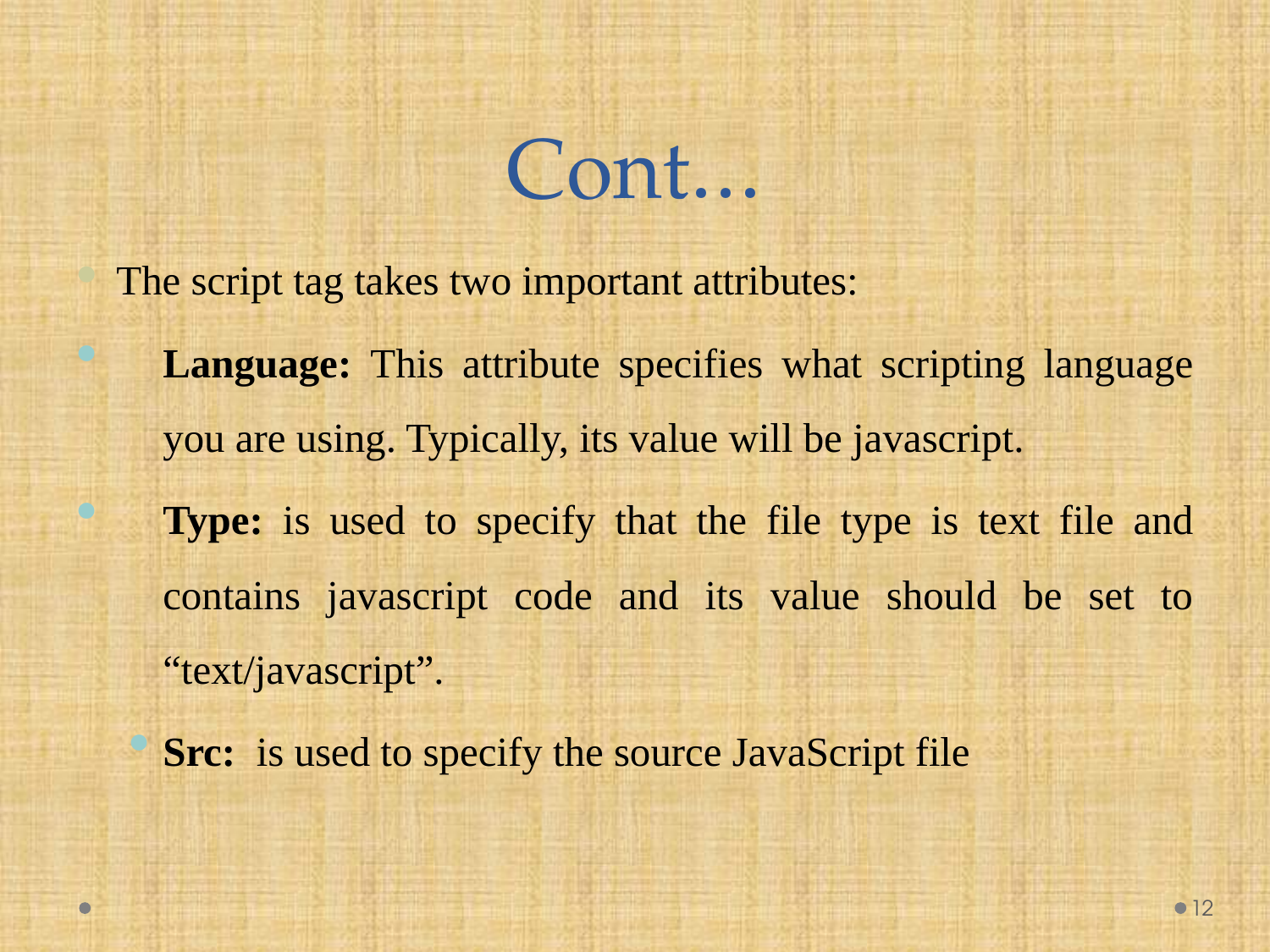

# Cont…
The script tag takes two important attributes:
Language: This attribute specifies what scripting language you are using. Typically, its value will be javascript.
Type: is used to specify that the file type is text file and contains javascript code and its value should be set to “text/javascript”.
Src:  is used to specify the source JavaScript file

12